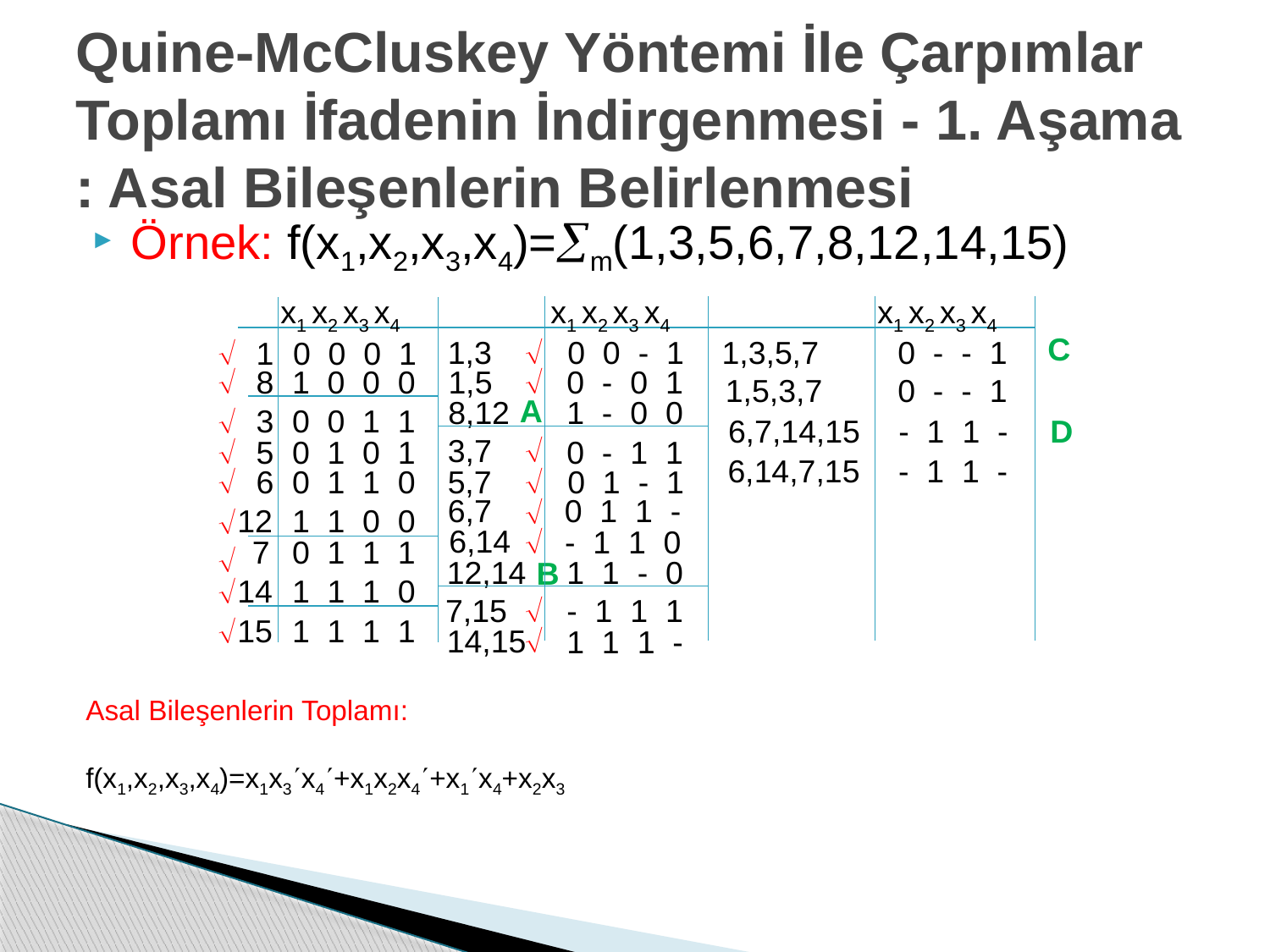

# Quine-McCluskey Yöntemi İle Çarpımlar Toplamı İfadenin İndirgenmesi - 1. Aşama : Asal Bileşenlerin Belirlenmesi
Örnek: f(x1,x2,x3,x4)=∑m(1,3,5,6,7,8,12,14,15)
x1 x2 x3 x4
x1 x2 x3 x4
x1 x2 x3 x4
C
1,3
0  0  -  1
√
√
1,3,5,7
0  -  -  1
√
√
1
0  0  0  1
√
√
8
1  0  0  0
1,5
0  -  0  1
√
√
1,5,3,7
0  -  -  1
A
8,12
1  -  0  0
3
0  0  1  1
6,7,14,15
-  1  1  -
D
3,7
0  -  1  1
√
5
0  1  0  1
6,14,7,15
-  1  1  -
√
6
0  1  1  0
5,7
0  1  -  1
6,7
0  1  1  -
√
√
12
1  1  0  0
6,14
-  1  1  0
√
√
7
0  1  1  1
√
12,14
1  1  -  0
B
14
1  1  1  0
√
7,15
-  1  1  1
15
1  1  1  1
√
14,15
1  1  1  -
Asal Bileşenlerin Toplamı:

f(x1,x2,x3,x4)=x1x3′x4′+x1x2x4′+x1′x4+x2x3